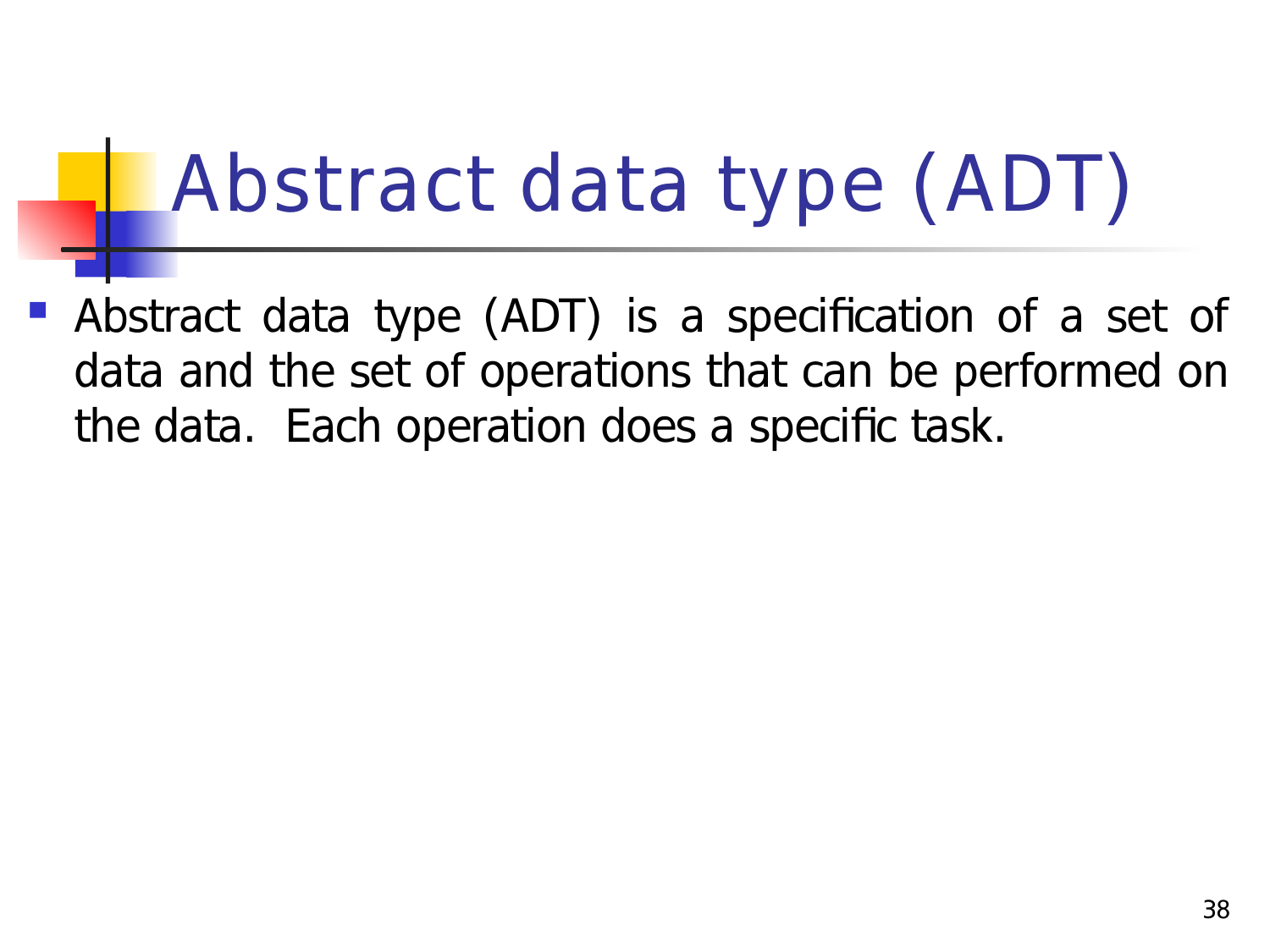

# Abstract data type (ADT)
Abstract data type (ADT) is a specification of a set of data and the set of operations that can be performed on the data.  Each operation does a specific task.

38